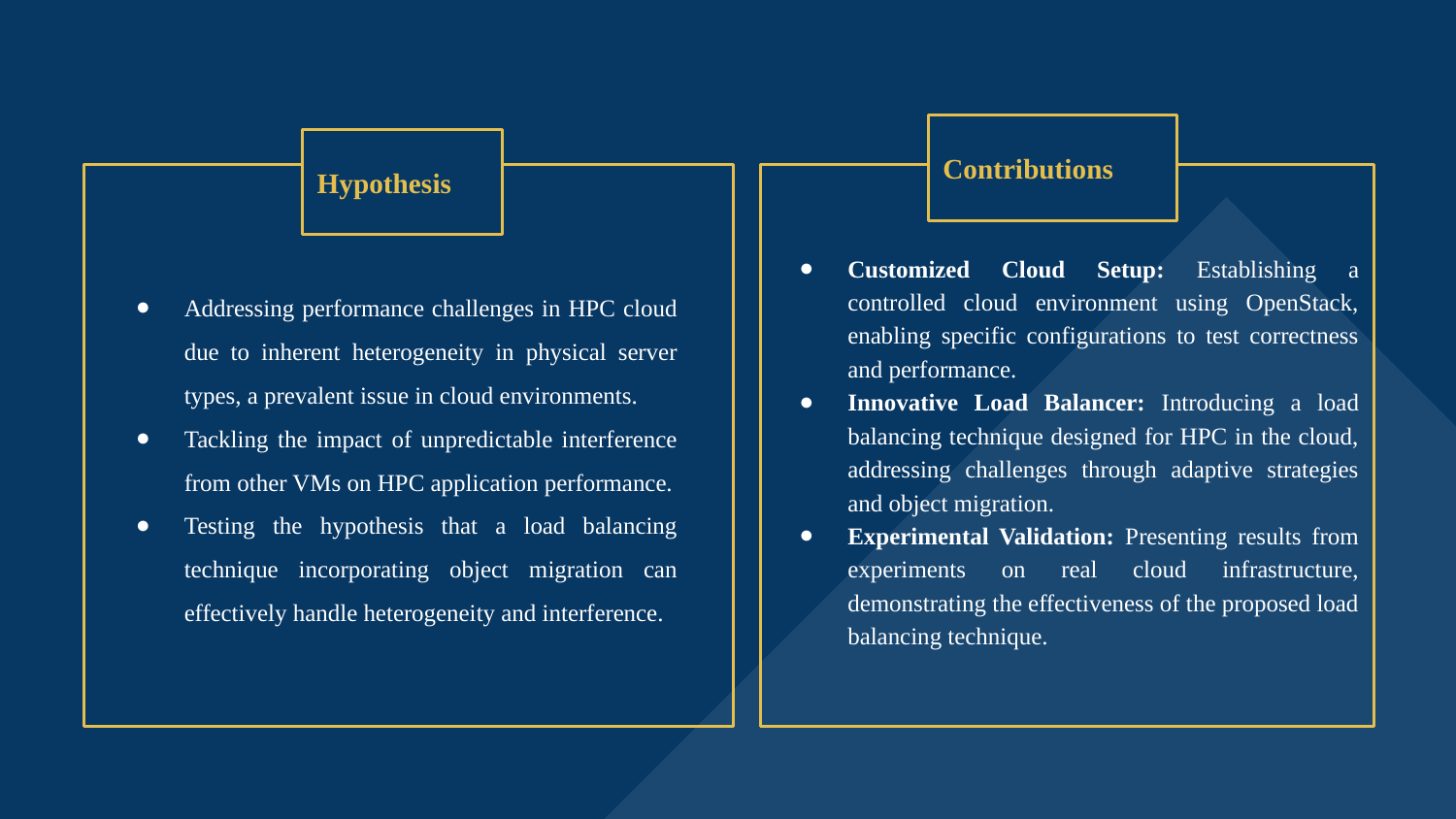

Contributions
Hypothesis

Customized Cloud Setup: Establishing a controlled cloud environment using OpenStack, enabling specific configurations to test correctness and performance.
Innovative Load Balancer: Introducing a load balancing technique designed for HPC in the cloud, addressing challenges through adaptive strategies and object migration.
Experimental Validation: Presenting results from experiments on real cloud infrastructure, demonstrating the effectiveness of the proposed load balancing technique.

Addressing performance challenges in HPC cloud due to inherent heterogeneity in physical server types, a prevalent issue in cloud environments.
Tackling the impact of unpredictable interference from other VMs on HPC application performance.
Testing the hypothesis that a load balancing technique incorporating object migration can effectively handle heterogeneity and interference.